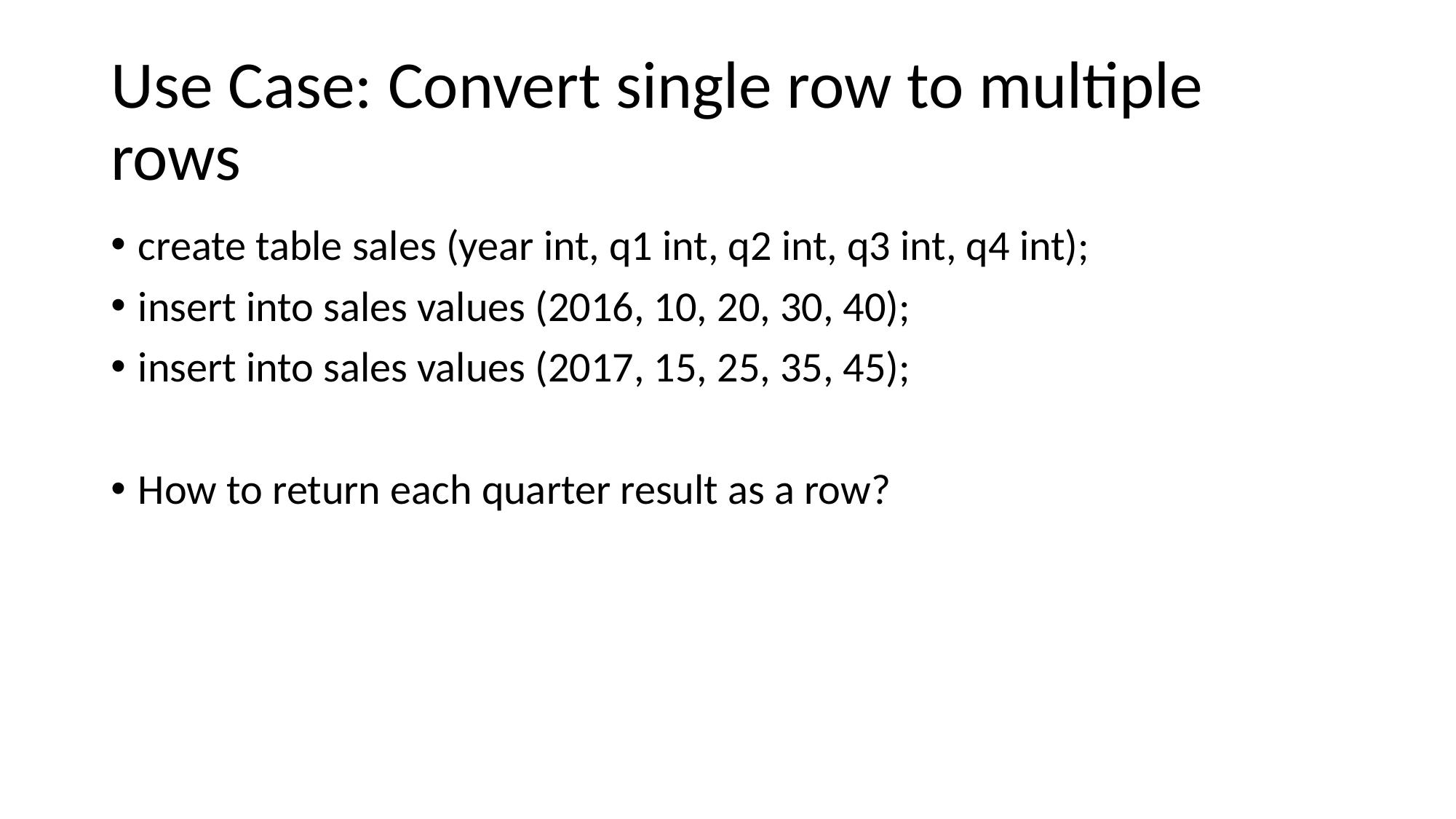

# Use Case: Convert single row to multiple rows
create table sales (year int, q1 int, q2 int, q3 int, q4 int);
insert into sales values (2016, 10, 20, 30, 40);
insert into sales values (2017, 15, 25, 35, 45);

How to return each quarter result as a row?